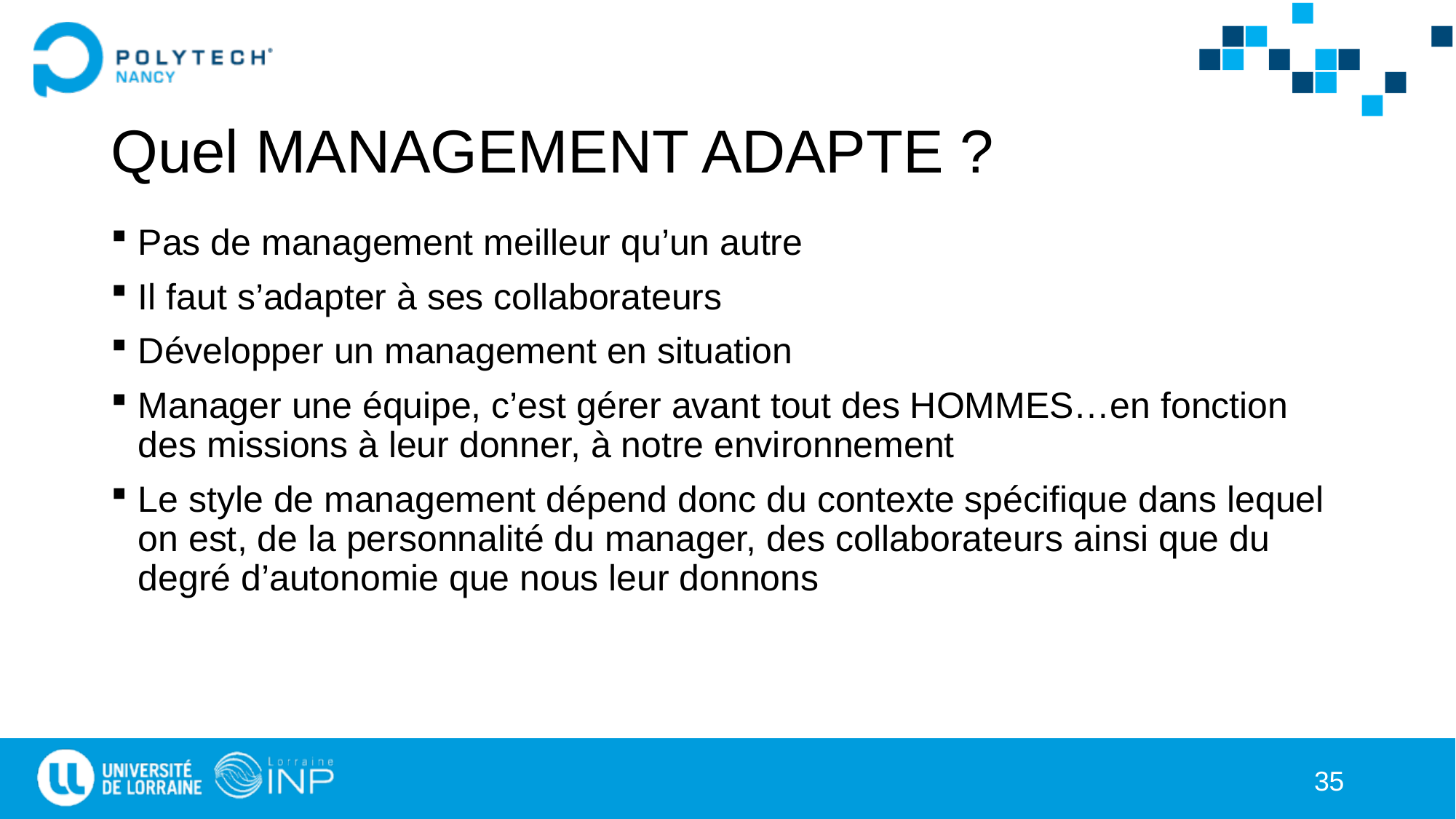

# Quel MANAGEMENT ADAPTE ?
Pas de management meilleur qu’un autre
Il faut s’adapter à ses collaborateurs
Développer un management en situation
Manager une équipe, c’est gérer avant tout des HOMMES…en fonction des missions à leur donner, à notre environnement
Le style de management dépend donc du contexte spécifique dans lequel on est, de la personnalité du manager, des collaborateurs ainsi que du degré d’autonomie que nous leur donnons